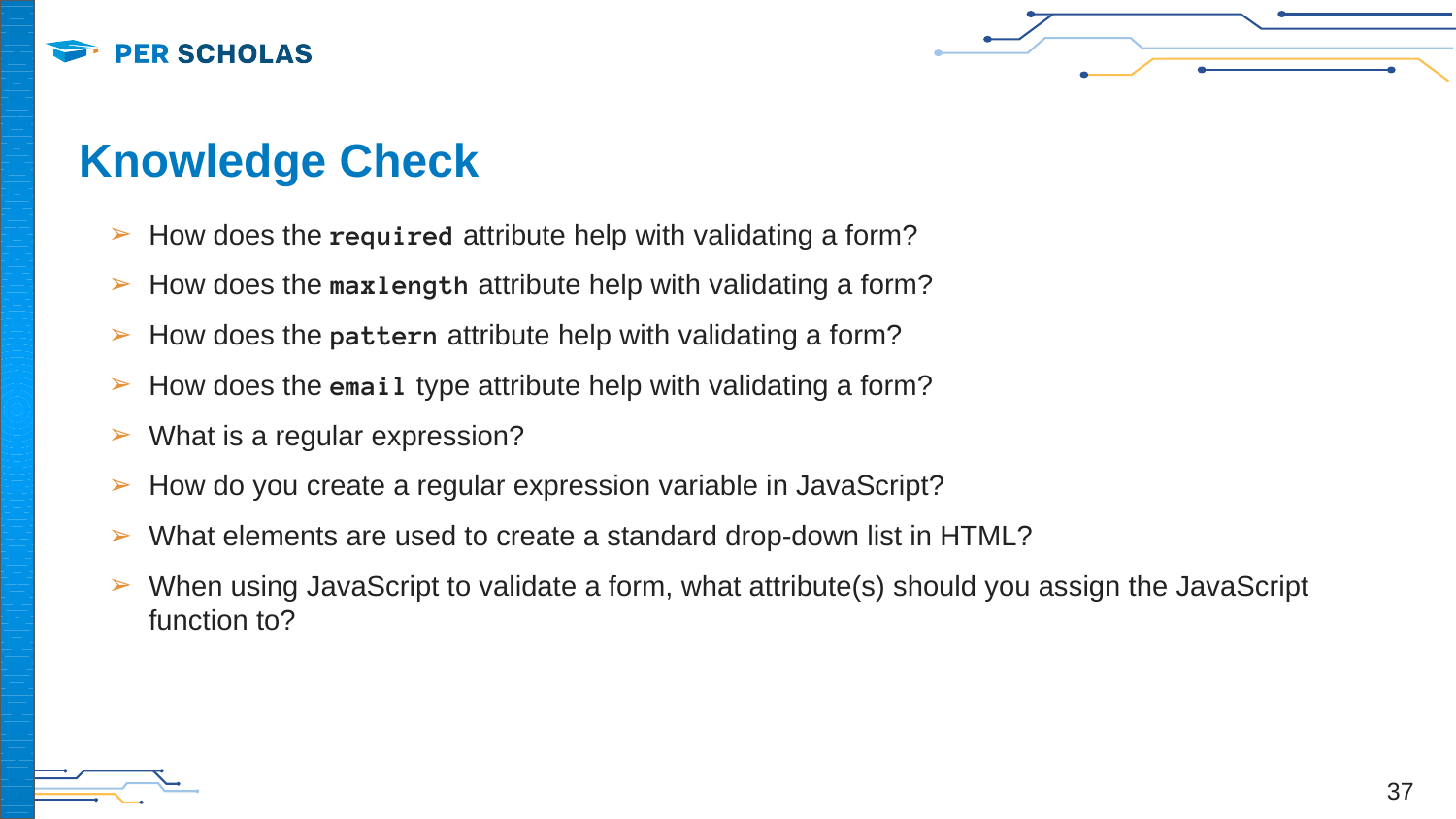

# Knowledge Check
How does the required attribute help with validating a form?
How does the maxlength attribute help with validating a form?
How does the pattern attribute help with validating a form?
How does the email type attribute help with validating a form?
What is a regular expression?
How do you create a regular expression variable in JavaScript?
What elements are used to create a standard drop-down list in HTML?
When using JavaScript to validate a form, what attribute(s) should you assign the JavaScript function to?

37